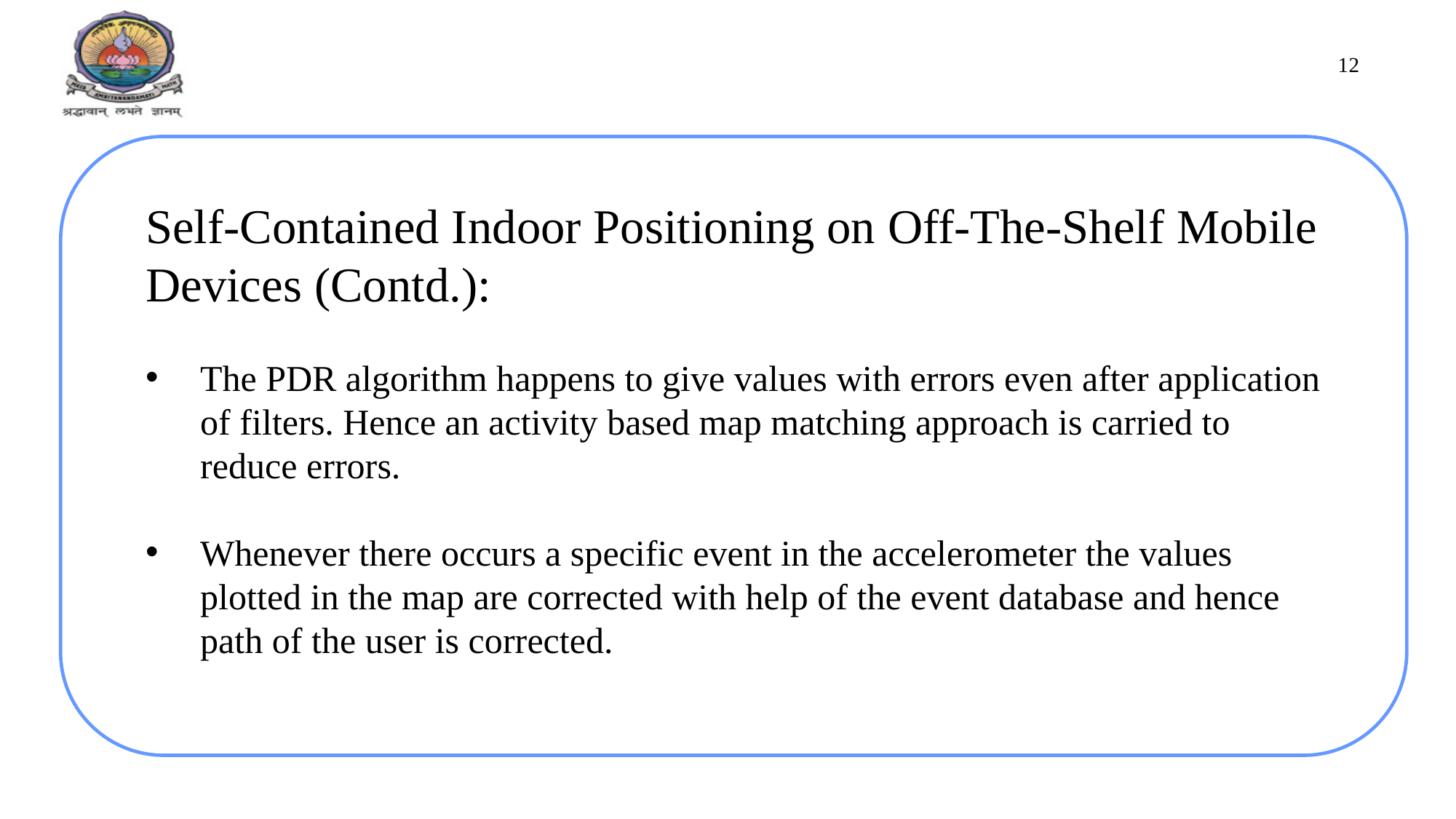

12
Self-Contained Indoor Positioning on Off-The-Shelf Mobile Devices (Contd.):

The PDR algorithm happens to give values with errors even after application of filters. Hence an activity based map matching approach is carried to reduce errors.

Whenever there occurs a specific event in the accelerometer the values plotted in the map are corrected with help of the event database and hence path of the user is corrected.